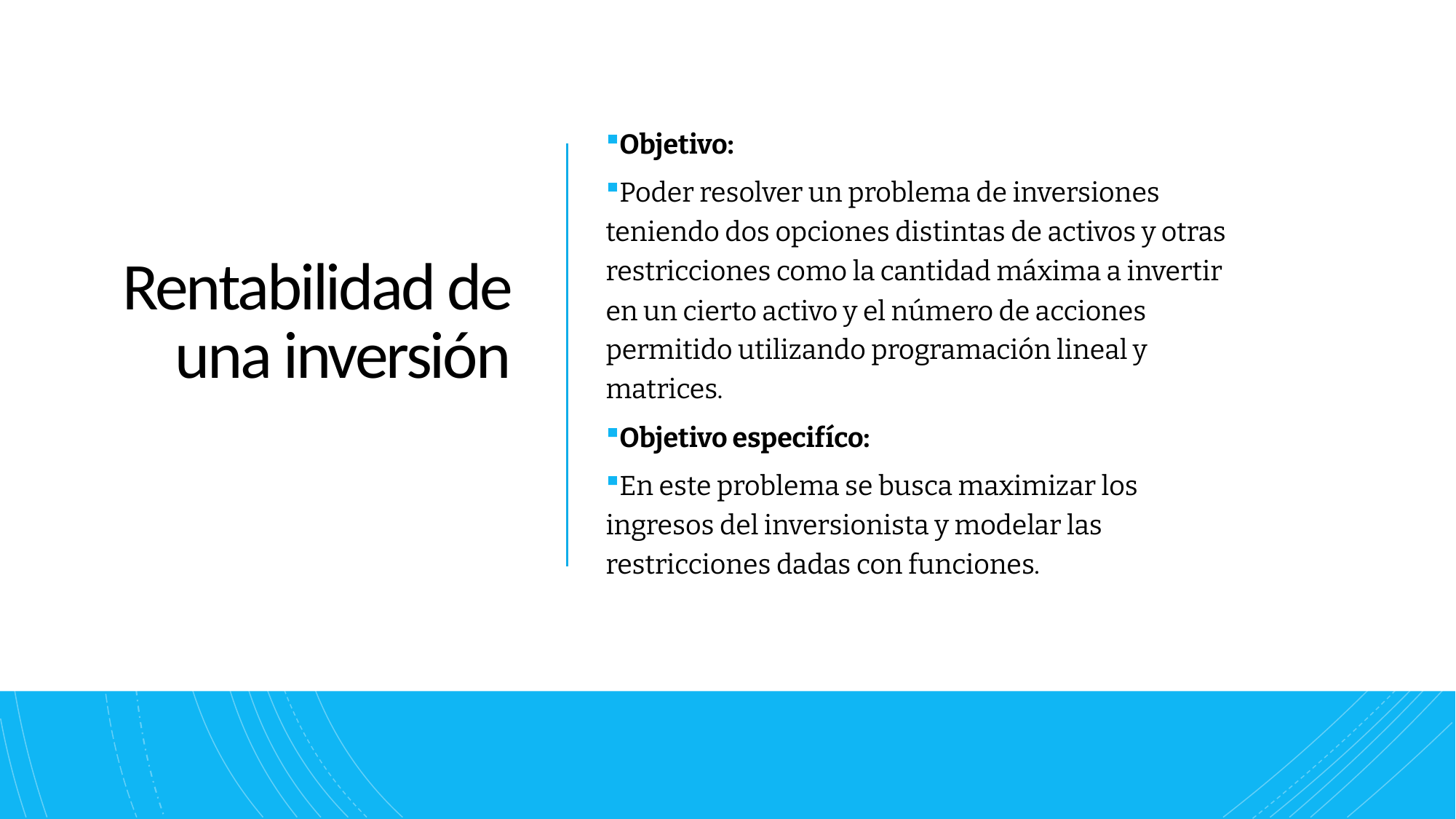

# Rentabilidad de una inversión
Objetivo:
Poder resolver un problema de inversiones teniendo dos opciones distintas de activos y otras restricciones como la cantidad máxima a invertir en un cierto activo y el número de acciones permitido utilizando programación lineal y matrices.
Objetivo especifíco:
En este problema se busca maximizar los ingresos del inversionista y modelar las restricciones dadas con funciones.